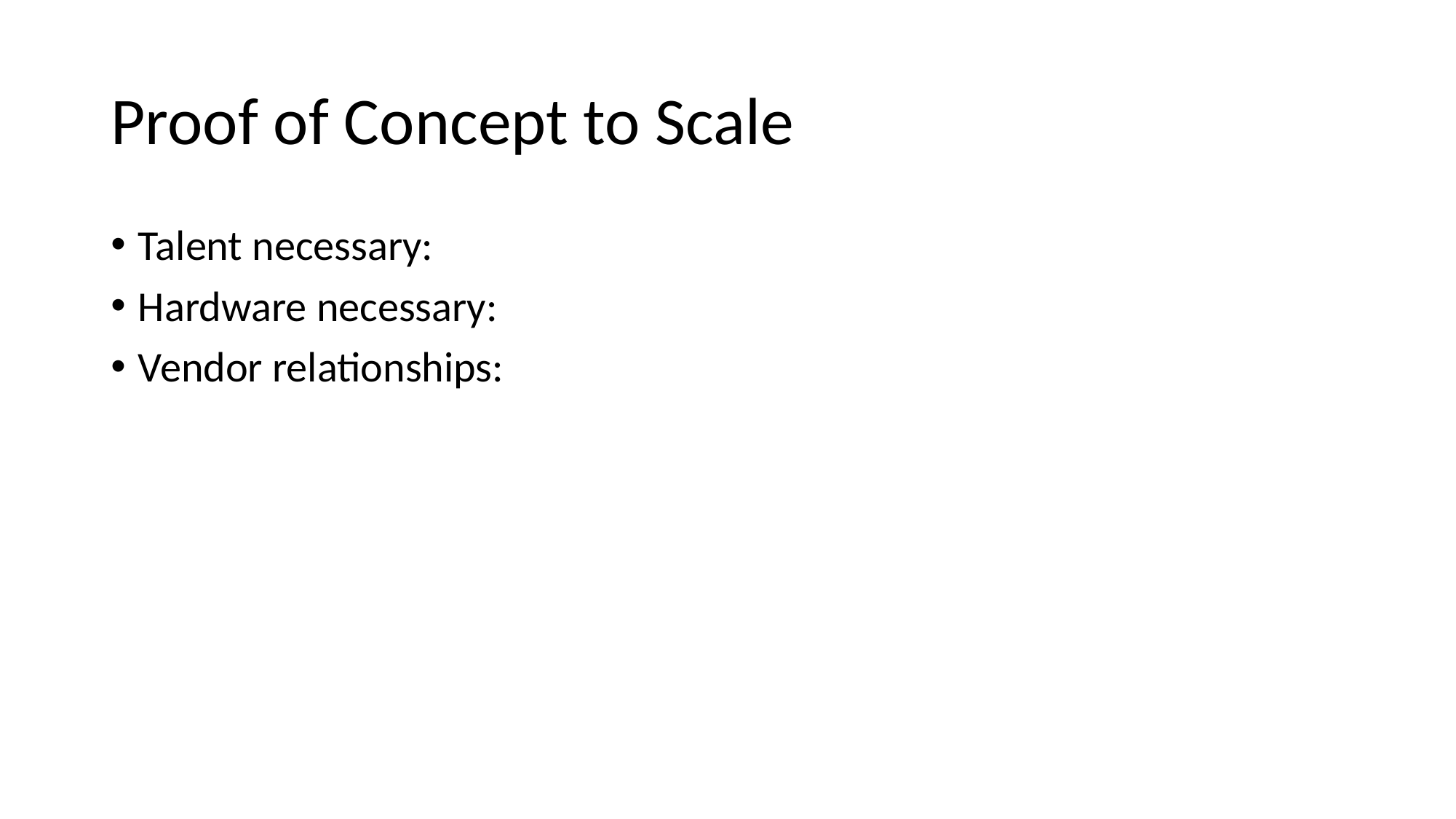

# Proof of Concept to Scale
Talent necessary:
Hardware necessary:
Vendor relationships: